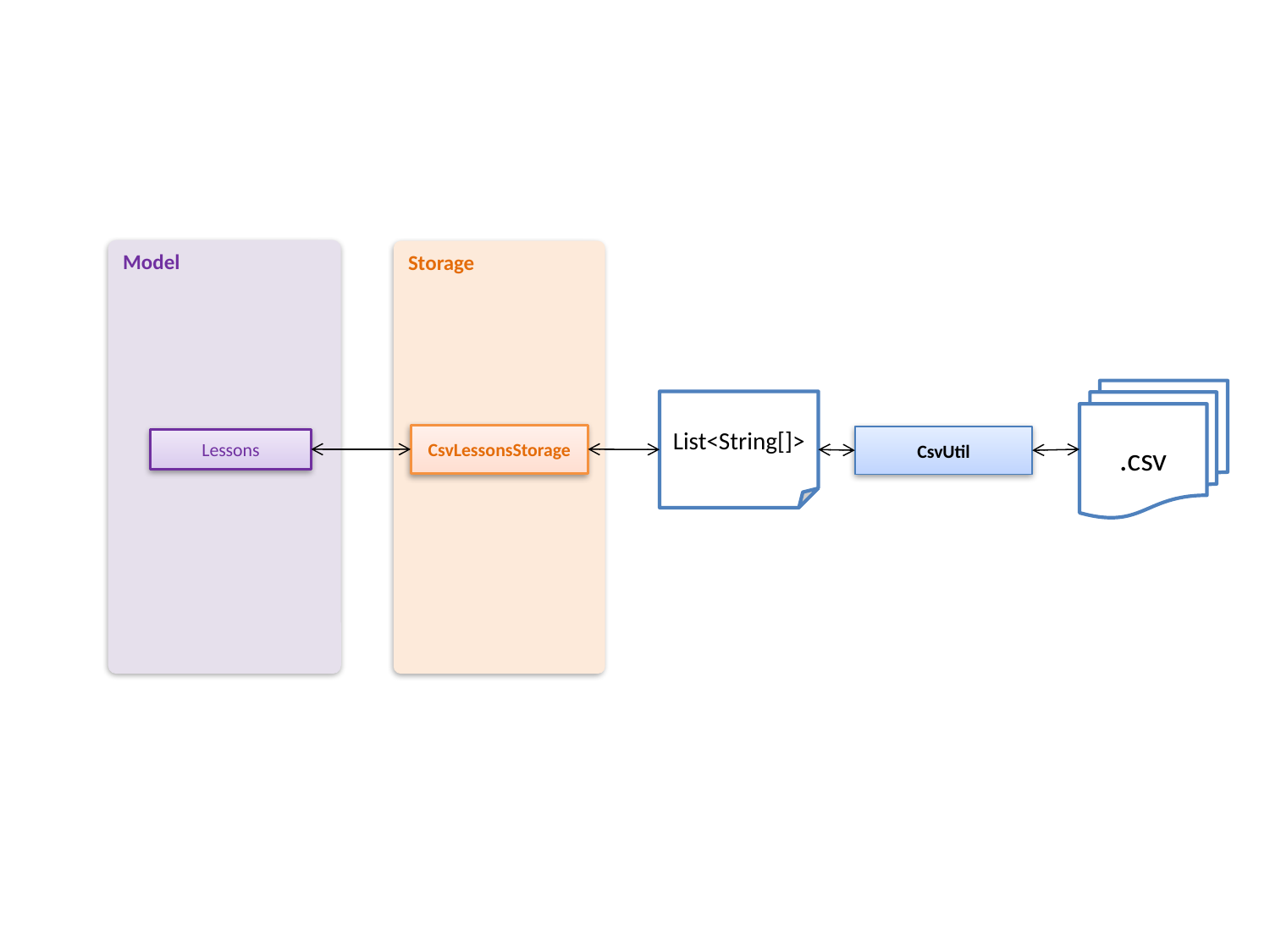

Model
Lessons
Storage
CsvLessonsStorage
.csv
List<String[]>
CsvUtil